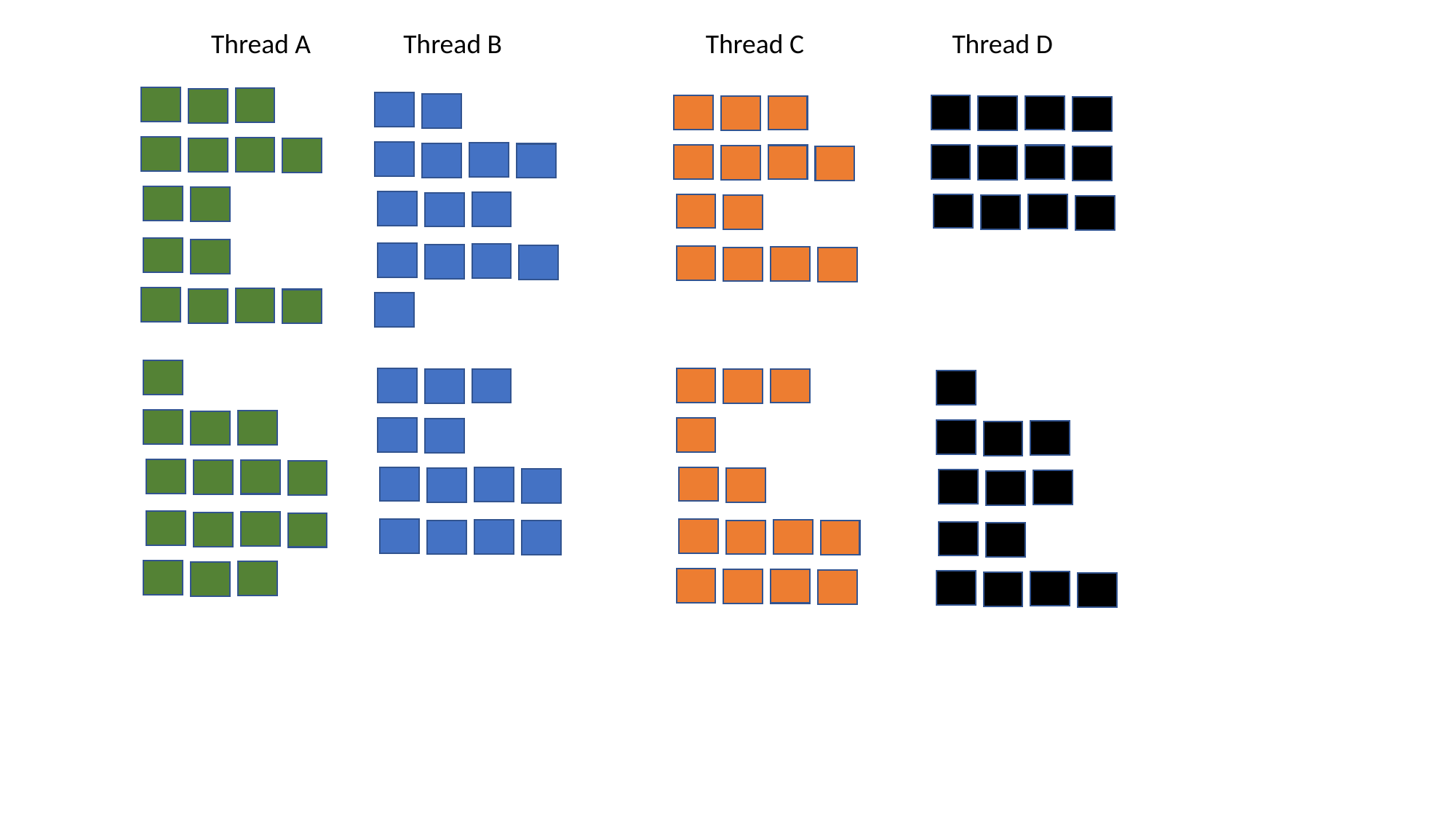

Thread A               Thread B                                 Thread C                        Thread D